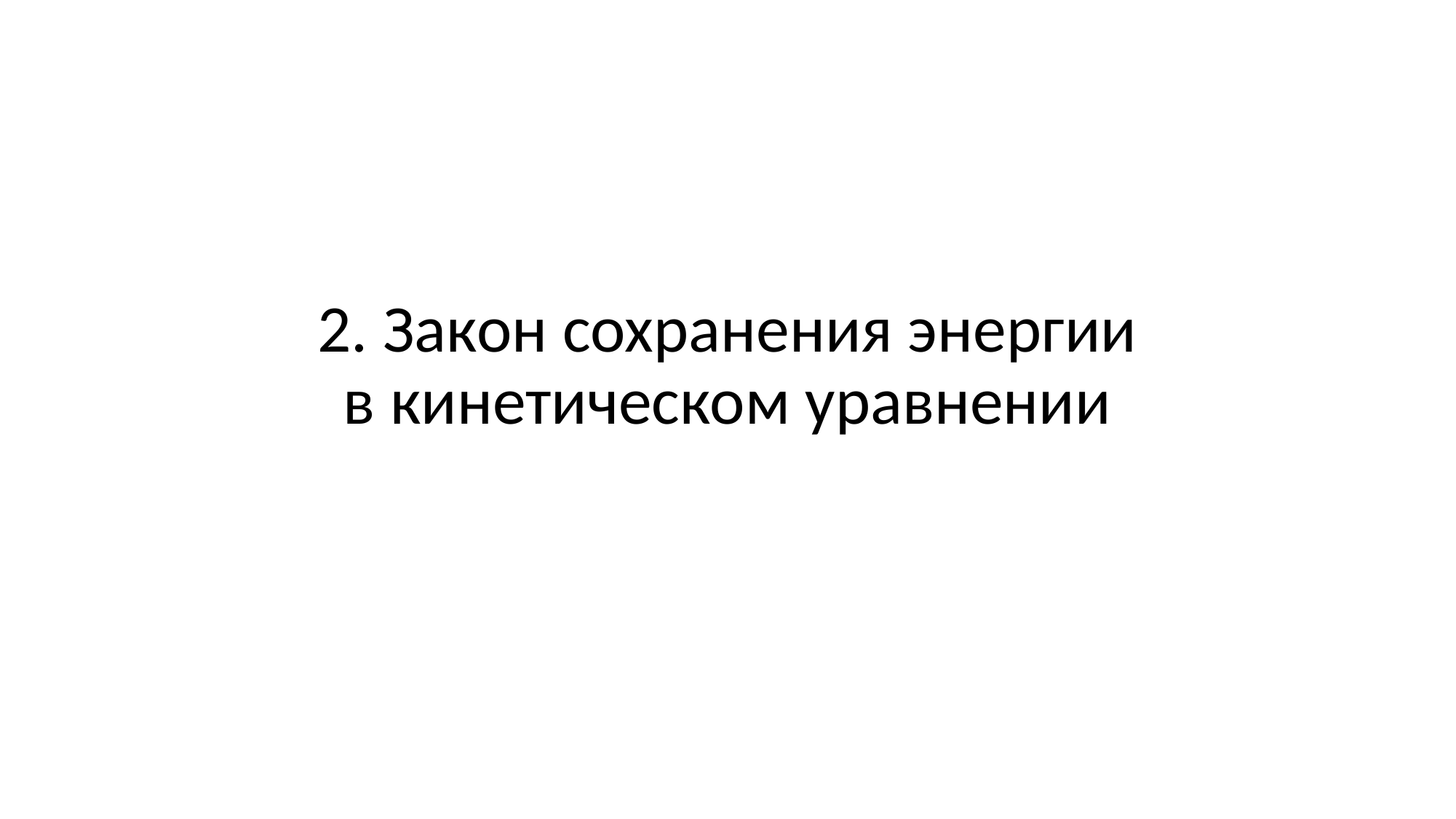

# 2. Закон сохранения энергии в кинетическом уравнении